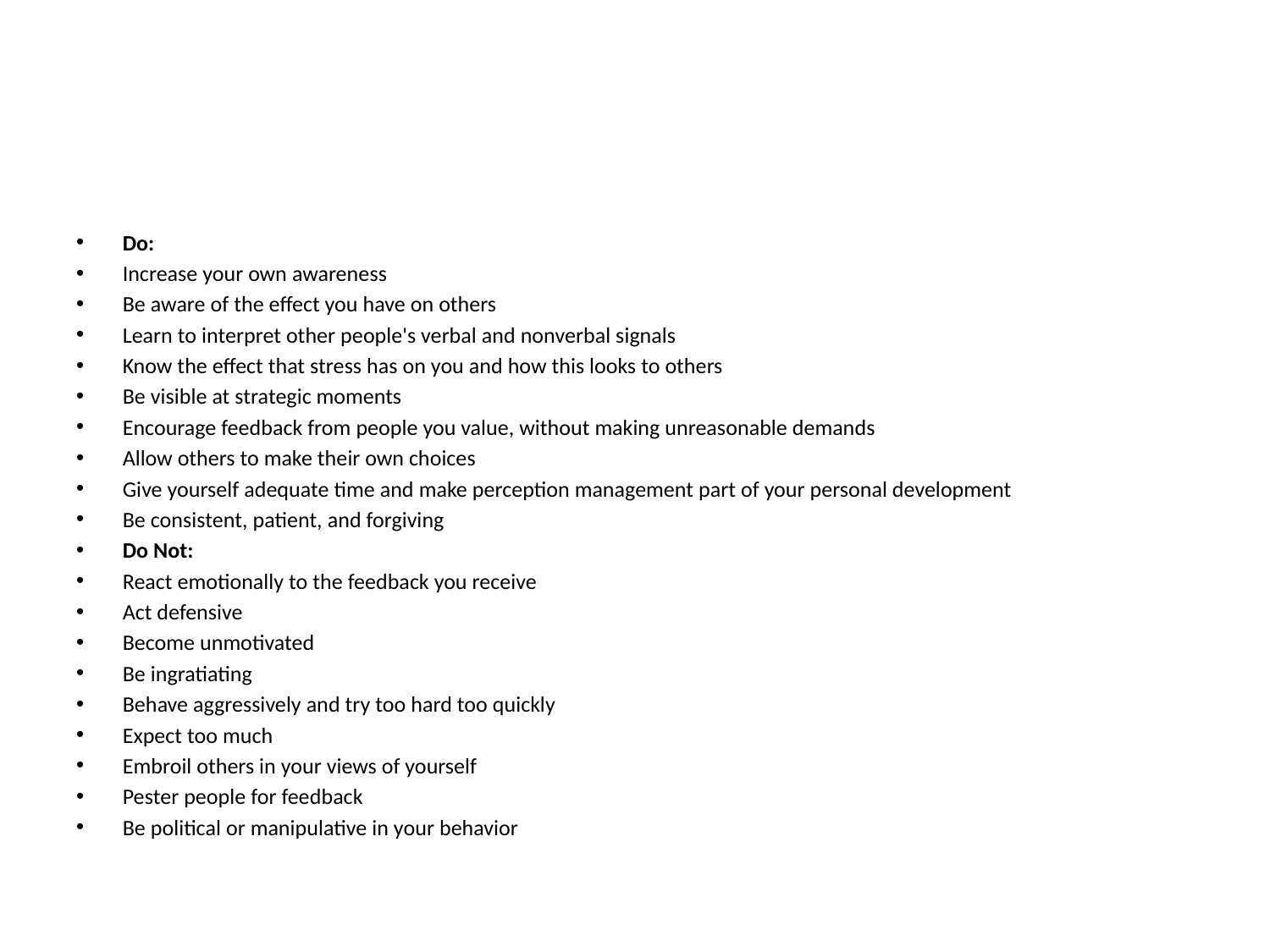

#
Do:
Increase your own awareness
Be aware of the effect you have on others
Learn to interpret other people's verbal and nonverbal signals
Know the effect that stress has on you and how this looks to others
Be visible at strategic moments
Encourage feedback from people you value, without making unreasonable demands
Allow others to make their own choices
Give yourself adequate time and make perception management part of your personal development
Be consistent, patient, and forgiving
Do Not:
React emotionally to the feedback you receive
Act defensive
Become unmotivated
Be ingratiating
Behave aggressively and try too hard too quickly
Expect too much
Embroil others in your views of yourself
Pester people for feedback
Be political or manipulative in your behavior